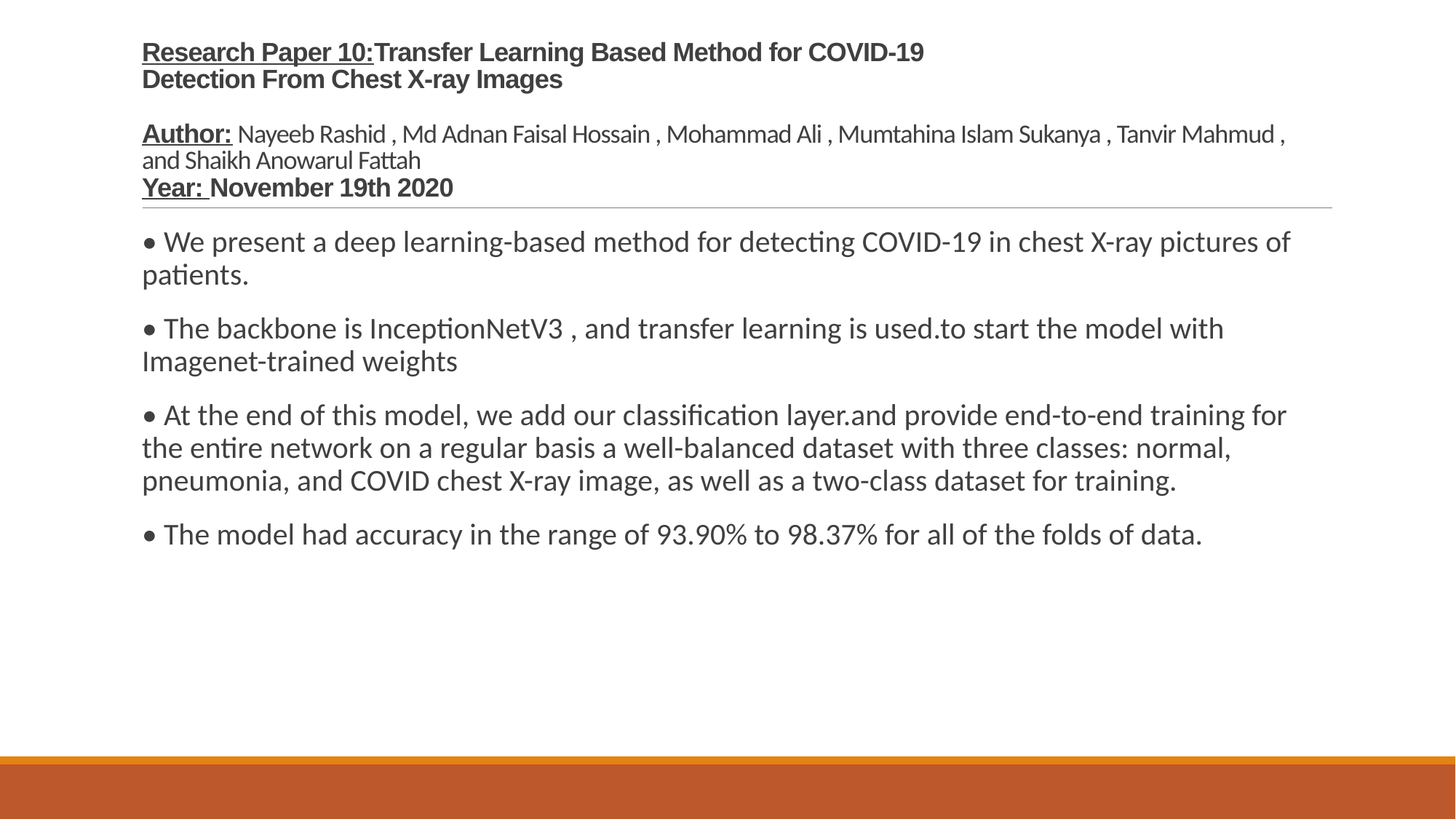

# Research Paper 10:Transfer Learning Based Method for COVID-19 Detection From Chest X-ray Images Author: Nayeeb Rashid , Md Adnan Faisal Hossain , Mohammad Ali , Mumtahina Islam Sukanya , Tanvir Mahmud , and Shaikh Anowarul Fattah Year: November 19th 2020
• We present a deep learning-based method for detecting COVID-19 in chest X-ray pictures of patients.
• The backbone is InceptionNetV3 , and transfer learning is used.to start the model with Imagenet-trained weights
• At the end of this model, we add our classification layer.and provide end-to-end training for the entire network on a regular basis a well-balanced dataset with three classes: normal, pneumonia, and COVID chest X-ray image, as well as a two-class dataset for training.
• The model had accuracy in the range of 93.90% to 98.37% for all of the folds of data.